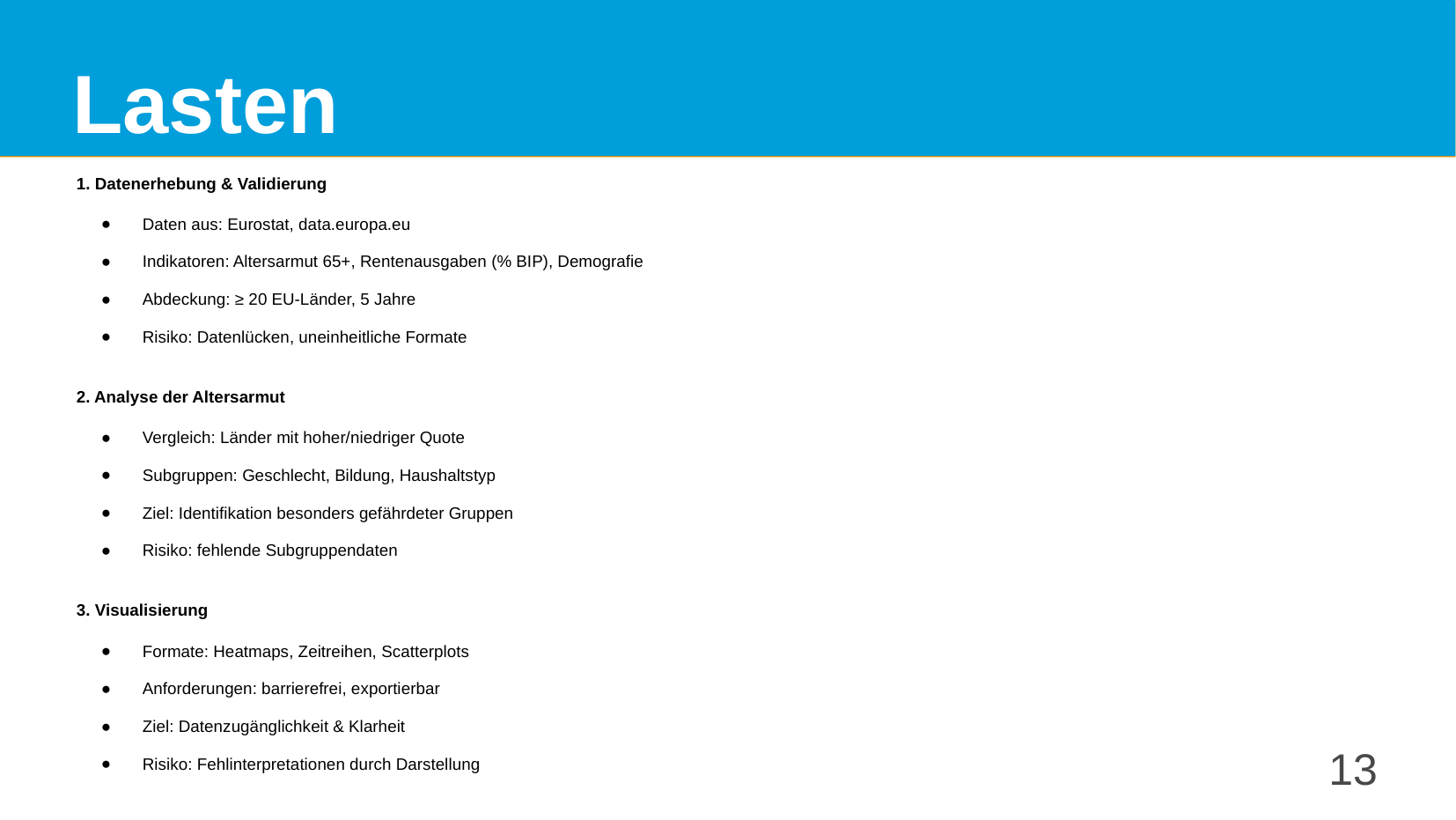

# Lasten
1. Datenerhebung & Validierung
Daten aus: Eurostat, data.europa.eu
Indikatoren: Altersarmut 65+, Rentenausgaben (% BIP), Demografie
Abdeckung: ≥ 20 EU-Länder, 5 Jahre
Risiko: Datenlücken, uneinheitliche Formate
2. Analyse der Altersarmut
Vergleich: Länder mit hoher/niedriger Quote
Subgruppen: Geschlecht, Bildung, Haushaltstyp
Ziel: Identifikation besonders gefährdeter Gruppen
Risiko: fehlende Subgruppendaten
3. Visualisierung
Formate: Heatmaps, Zeitreihen, Scatterplots
Anforderungen: barrierefrei, exportierbar
Ziel: Datenzugänglichkeit & Klarheit
Risiko: Fehlinterpretationen durch Darstellung

13